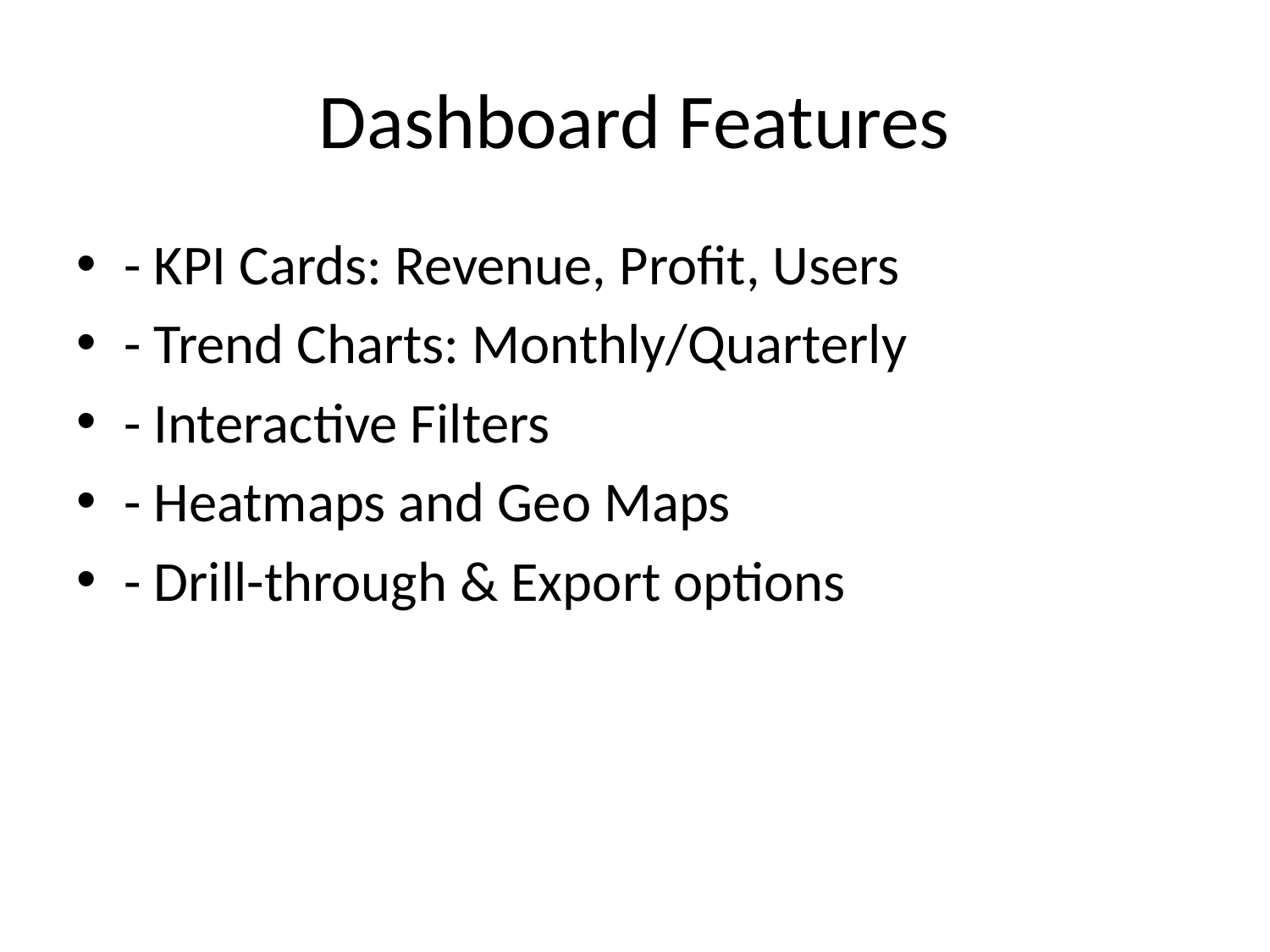

# Dashboard Features
- KPI Cards: Revenue, Profit, Users
- Trend Charts: Monthly/Quarterly
- Interactive Filters
- Heatmaps and Geo Maps
- Drill-through & Export options